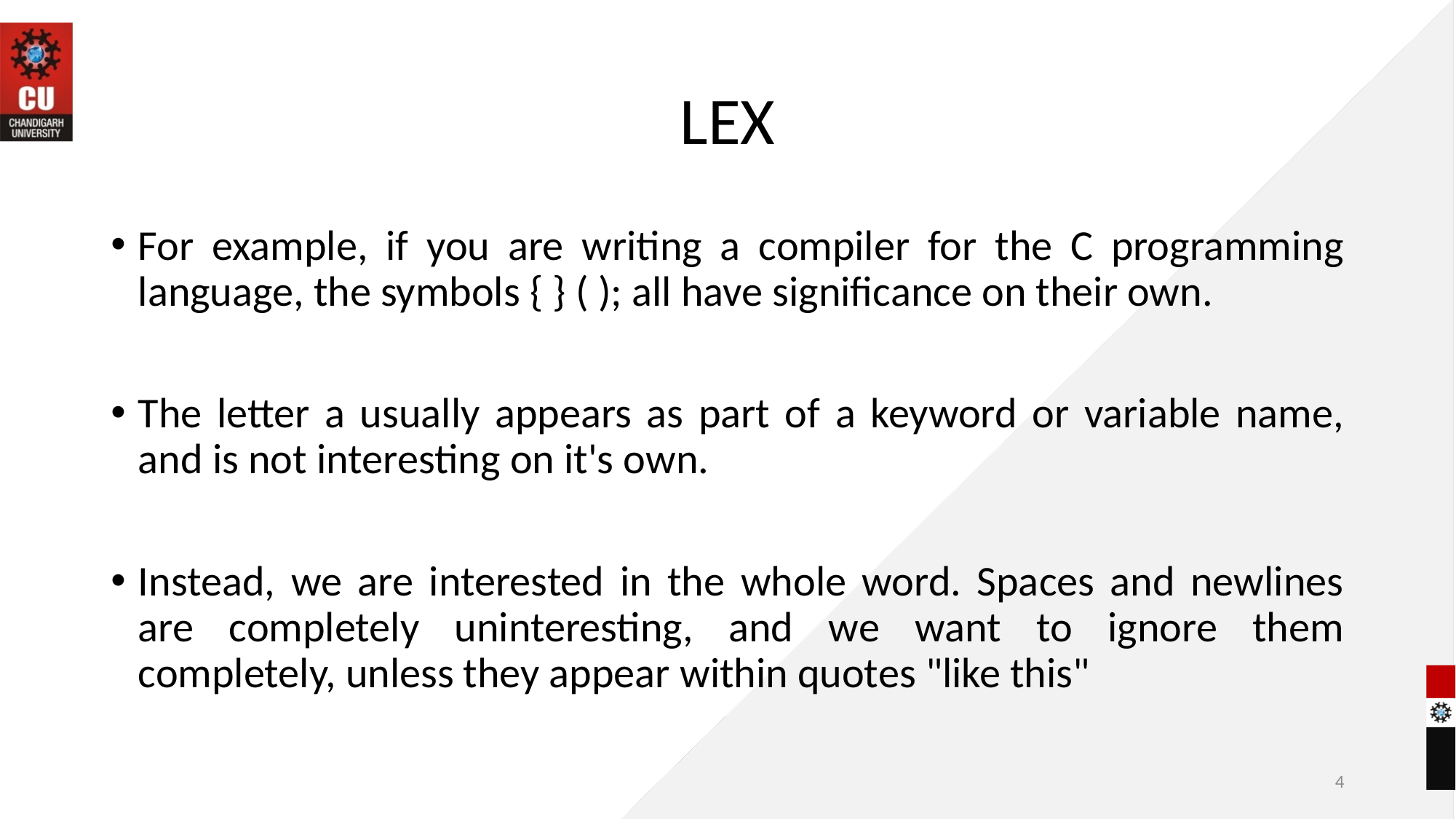

# LEX
For example, if you are writing a compiler for the C programming language, the symbols { } ( ); all have significance on their own.

The letter a usually appears as part of a keyword or variable name, and is not interesting on it's own.

Instead, we are interested in the whole word. Spaces and newlines are completely uninteresting, and we want to ignore them completely, unless they appear within quotes "like this"

4